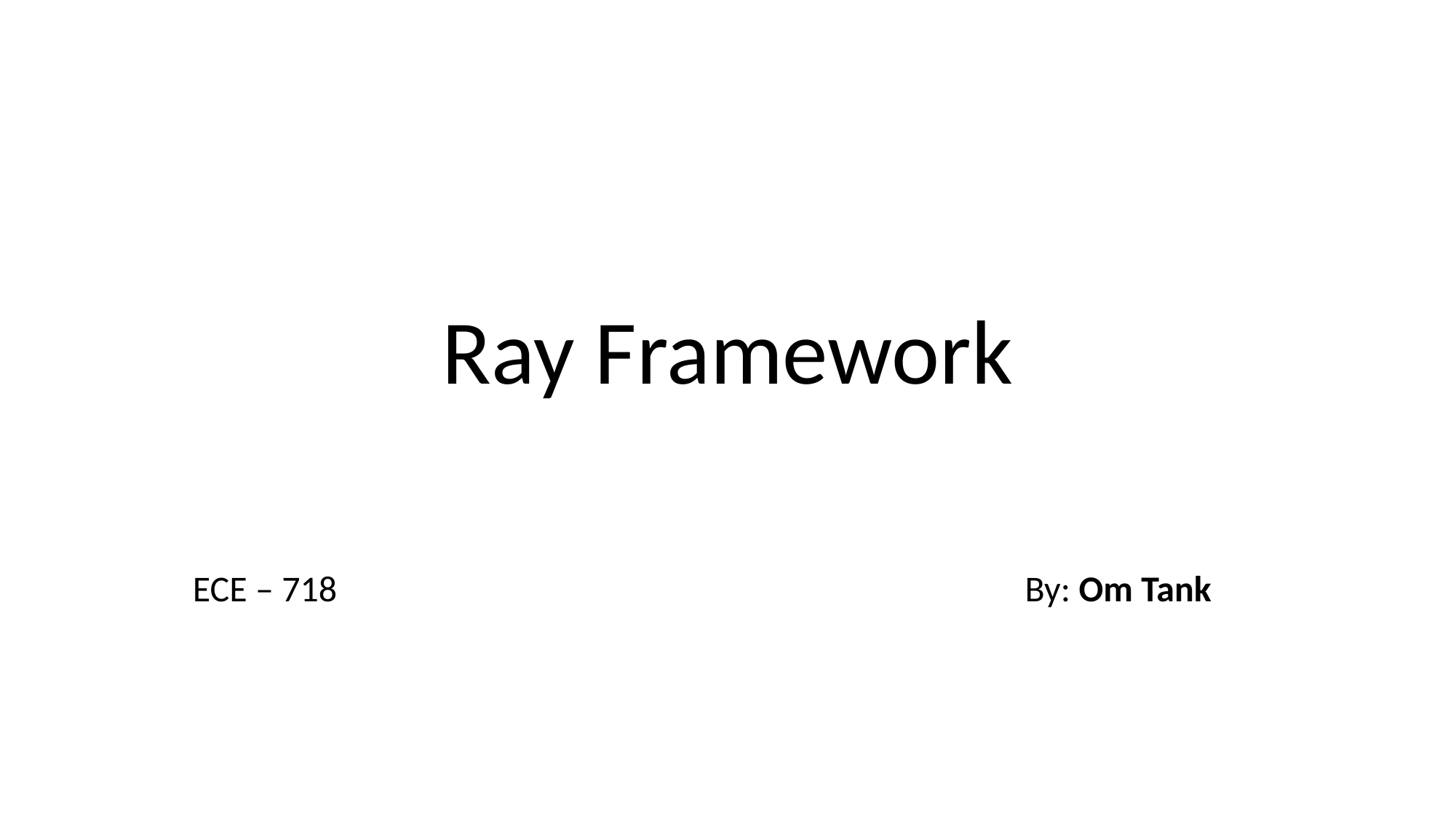

# Ray Framework
By: Om Tank

ECE – 718